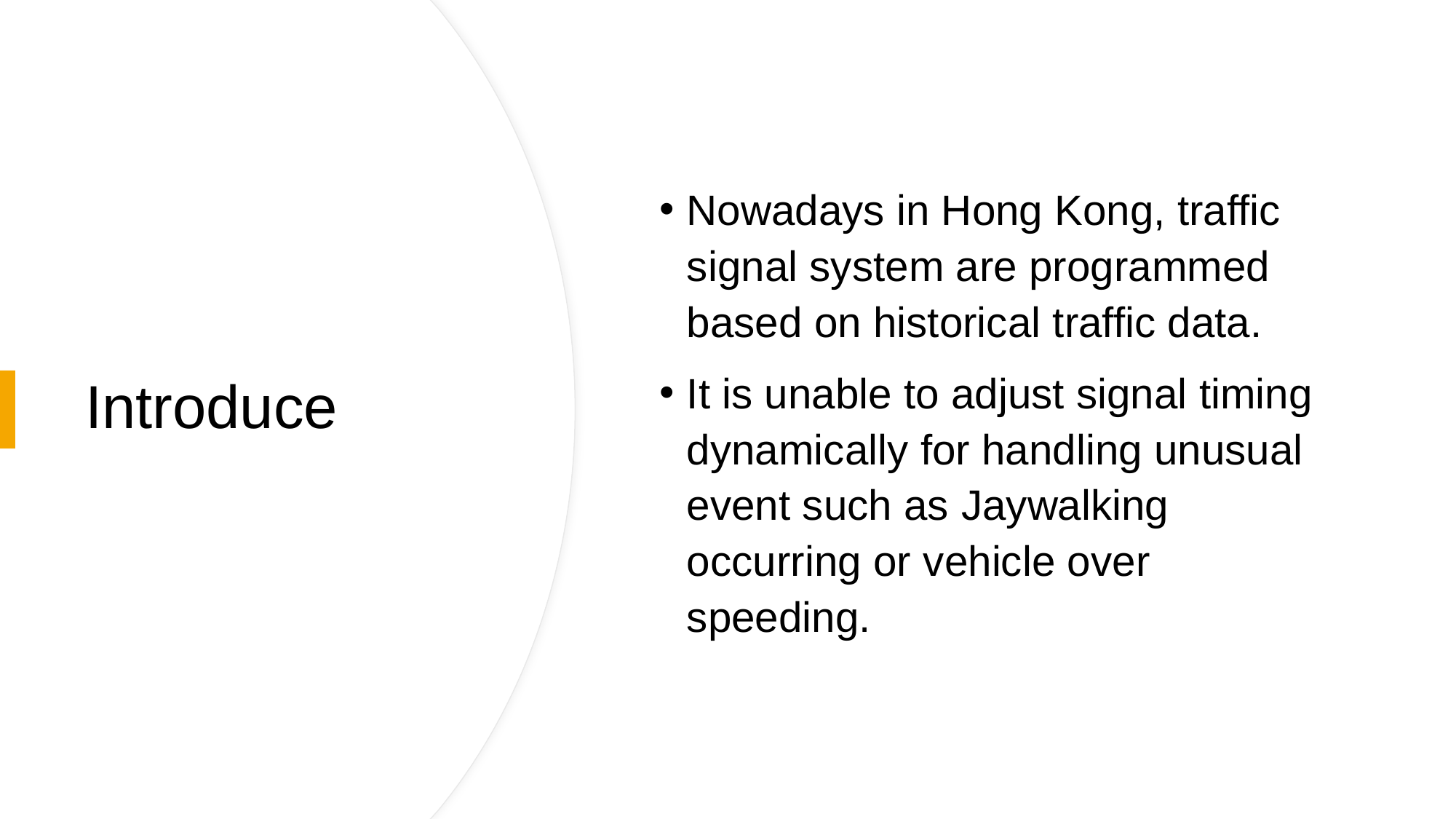

Nowadays in Hong Kong, traffic signal system are programmed based on historical traffic data.
It is unable to adjust signal timing dynamically for handling unusual event such as Jaywalking occurring or vehicle over speeding.
# Introduce